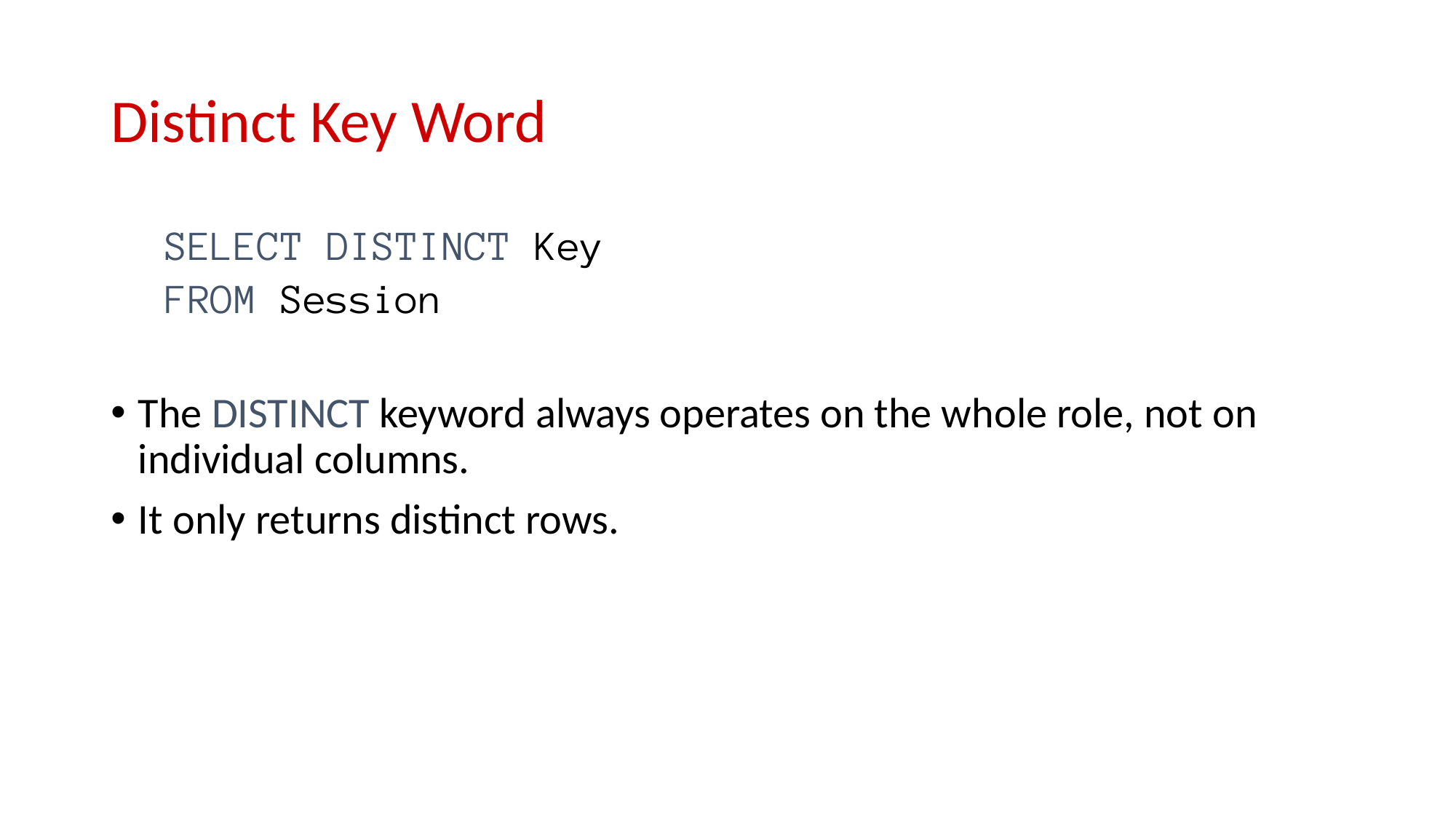

# Distinct Key Word
SELECT DISTINCT Key
FROM Session

The DISTINCT keyword always operates on the whole role, not on individual columns.
It only returns distinct rows.